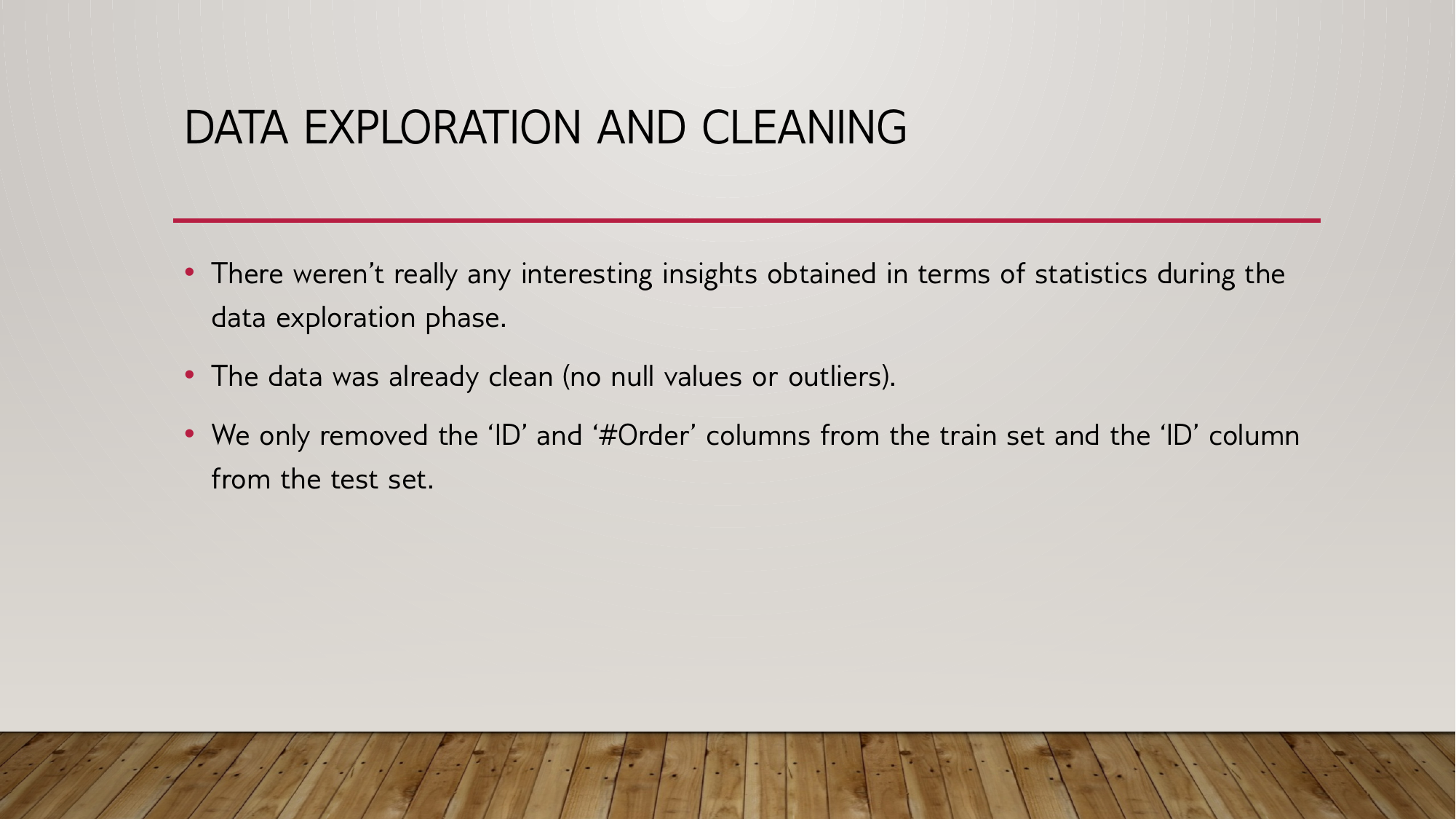

# Data exploration and cleaning
There weren’t really any interesting insights obtained in terms of statistics during the data exploration phase.
The data was already clean (no null values or outliers).
We only removed the ‘ID’ and ‘#Order’ columns from the train set and the ‘ID’ column from the test set.